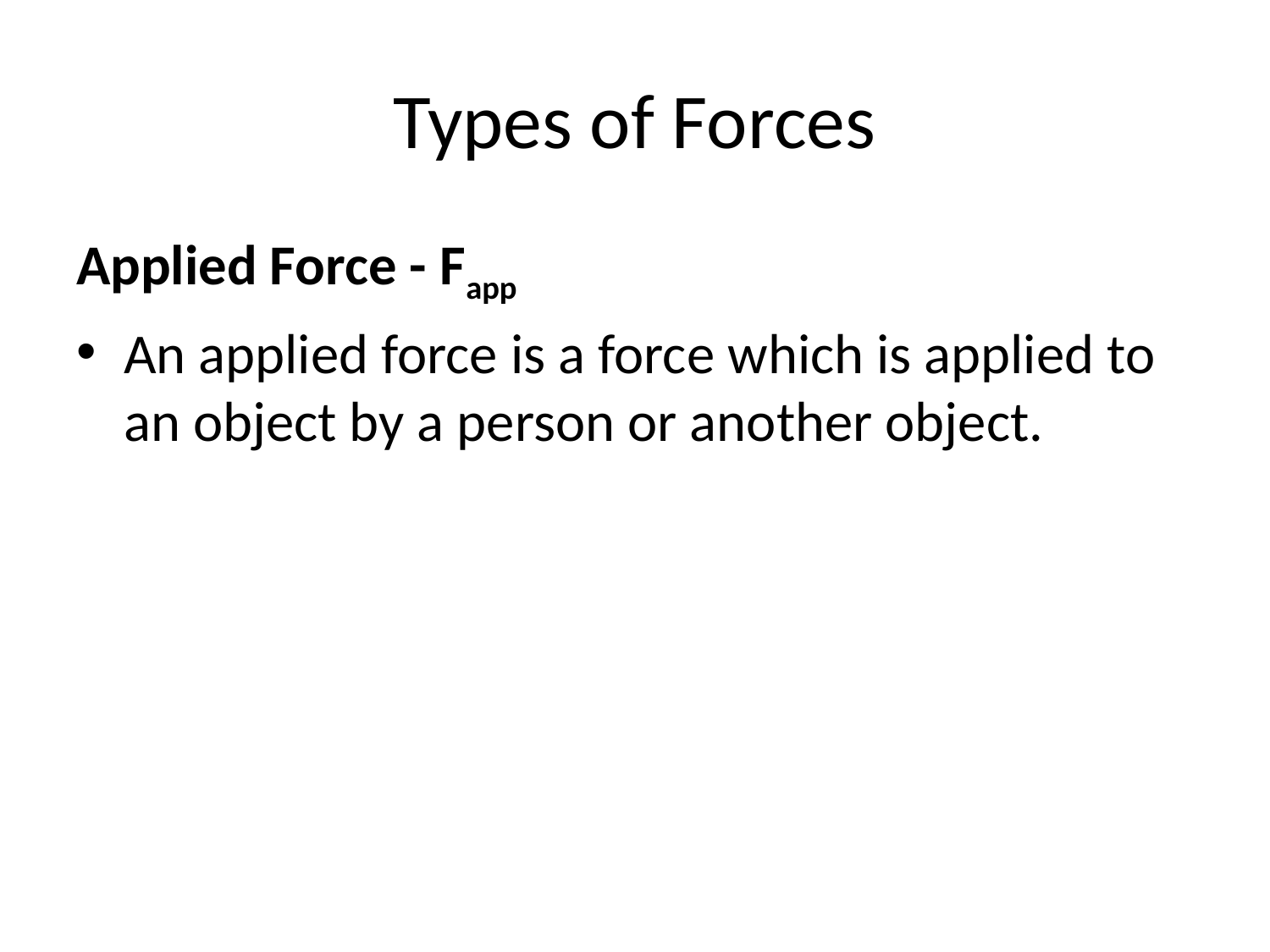

# Types of Forces
Applied Force - Fapp
An applied force is a force which is applied to an object by a person or another object.